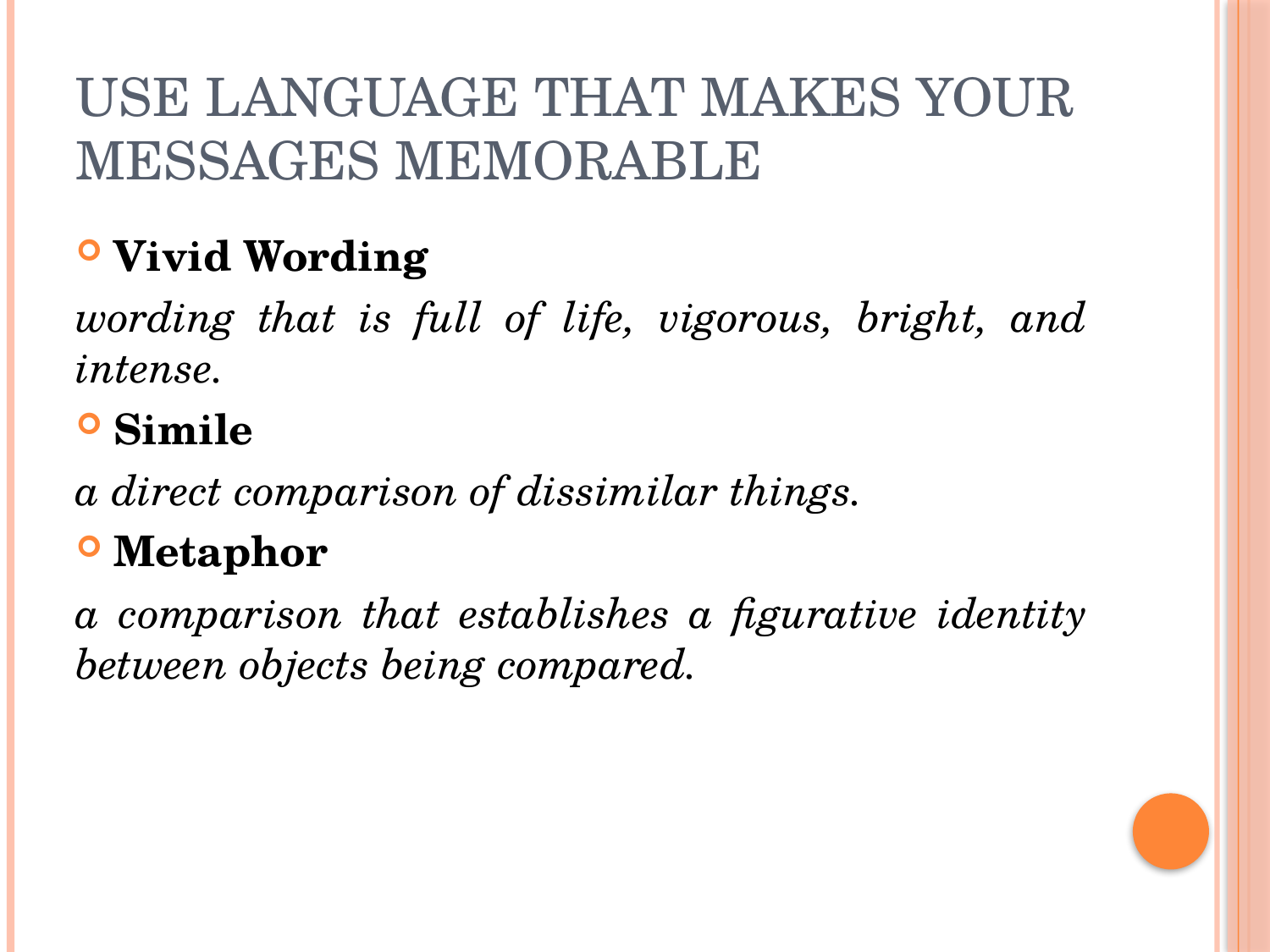

# Use Language That Makes Your Messages Memorable
Vivid Wording
wording that is full of life, vigorous, bright, and intense.
Simile
a direct comparison of dissimilar things.
Metaphor
a comparison that establishes a figurative identity between objects being compared.